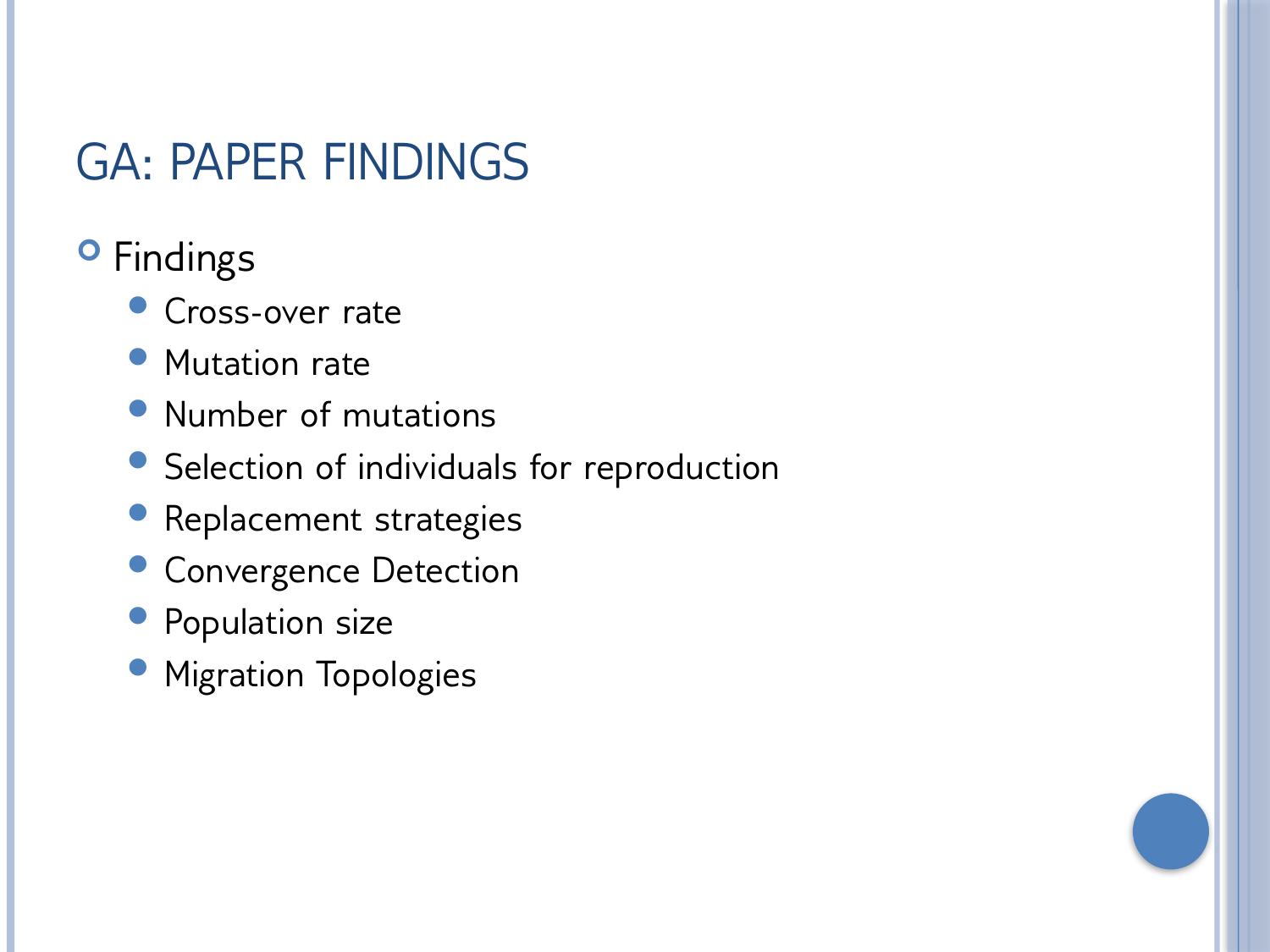

# GA: Paper Findings
Findings
Cross-over rate
Mutation rate
Number of mutations
Selection of individuals for reproduction
Replacement strategies
Convergence Detection
Population size
Migration Topologies